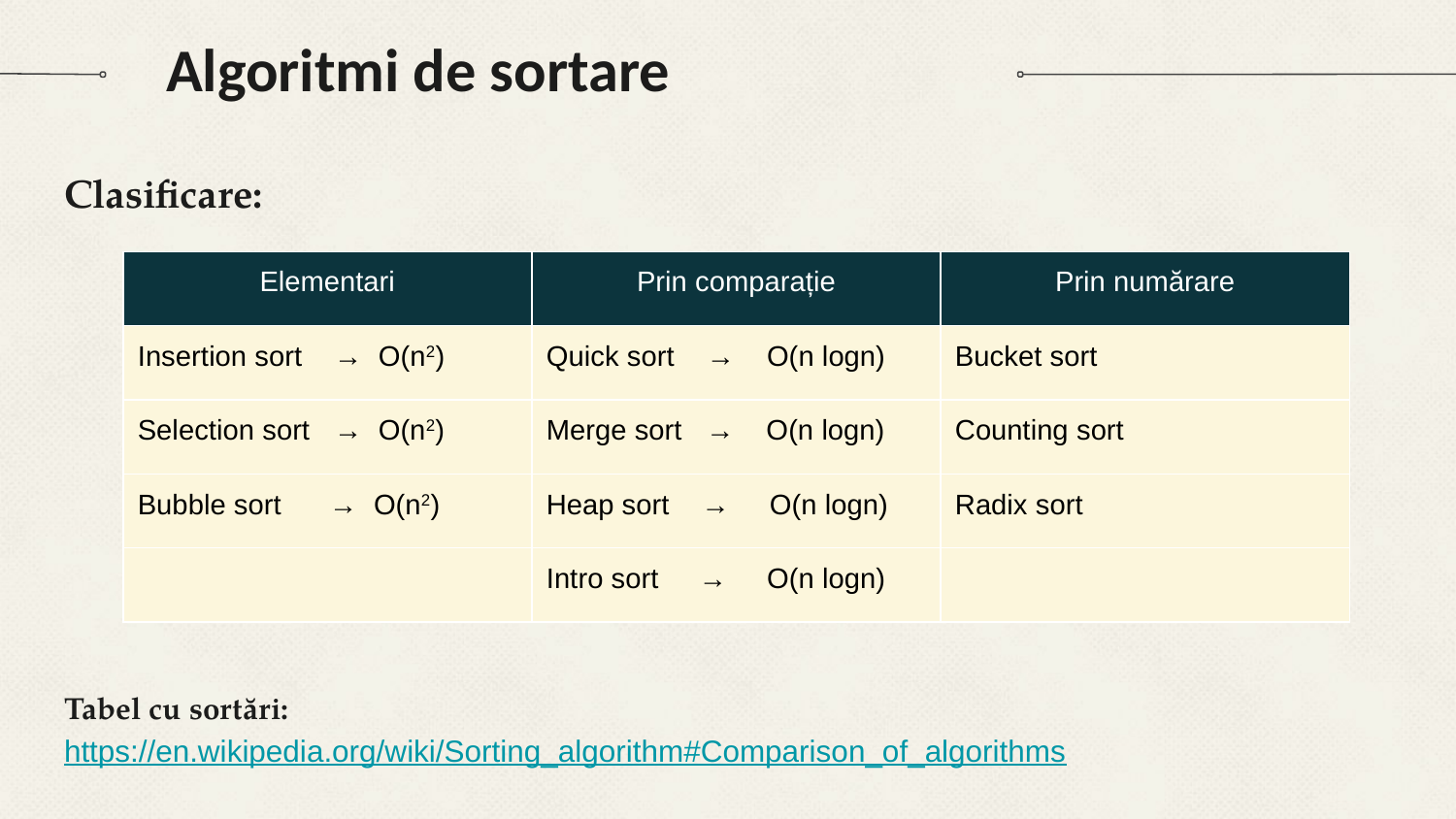

# Algoritmi de sortare
Clasificare:

Tabel cu sortări:
https://en.wikipedia.org/wiki/Sorting_algorithm#Comparison_of_algorithms
| Elementari | Prin comparație | Prin numărare |
| --- | --- | --- |
| Insertion sort → O(n2) | Quick sort → O(n logn) | Bucket sort |
| Selection sort → O(n2) | Merge sort → O(n logn) | Counting sort |
| Bubble sort → O(n2) | Heap sort → O(n logn) | Radix sort |
|  | Intro sort → O(n logn) |  |